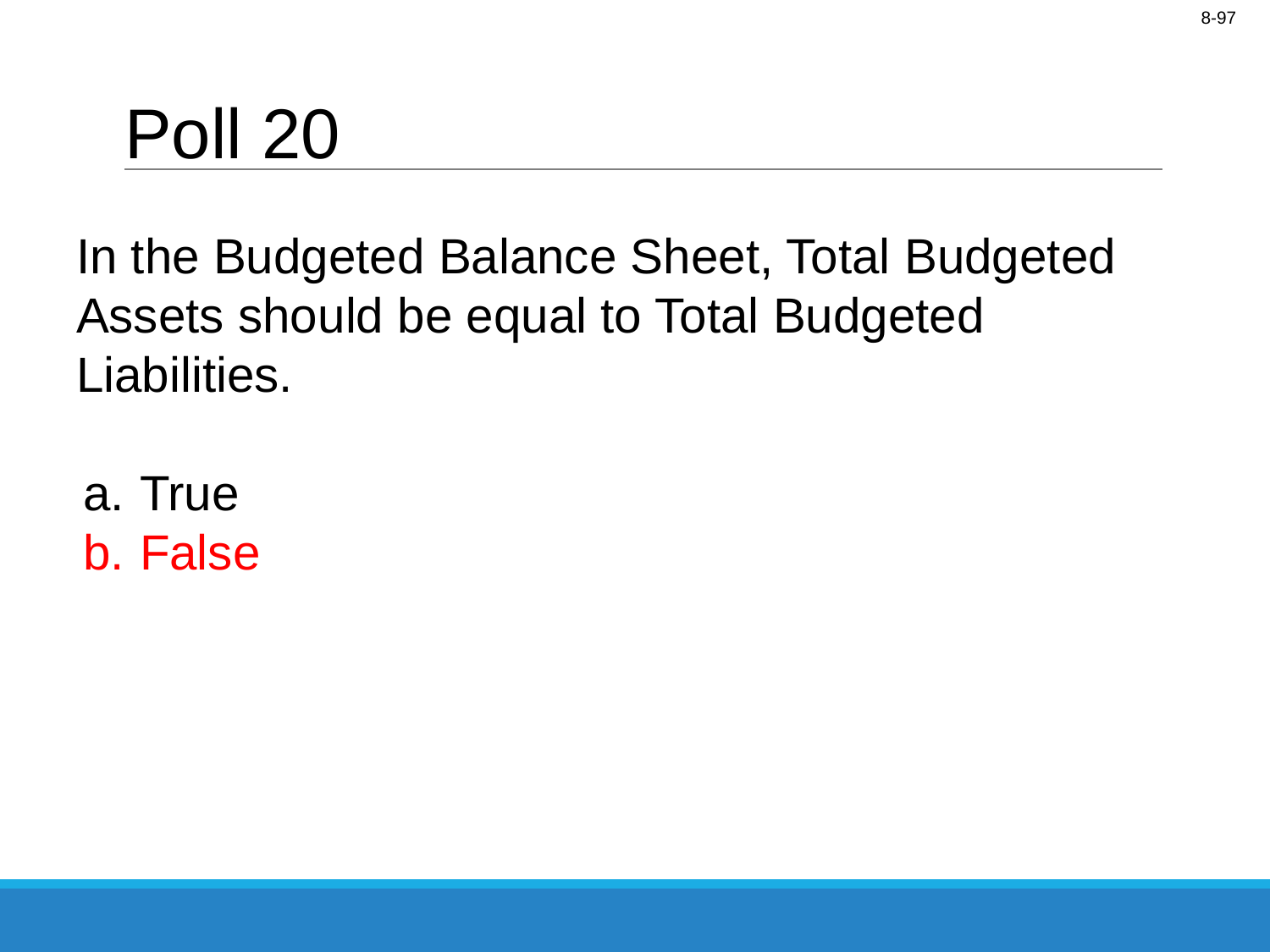

# Poll 20
In the Budgeted Balance Sheet, Total Budgeted Assets should be equal to Total Budgeted Liabilities.

True
False